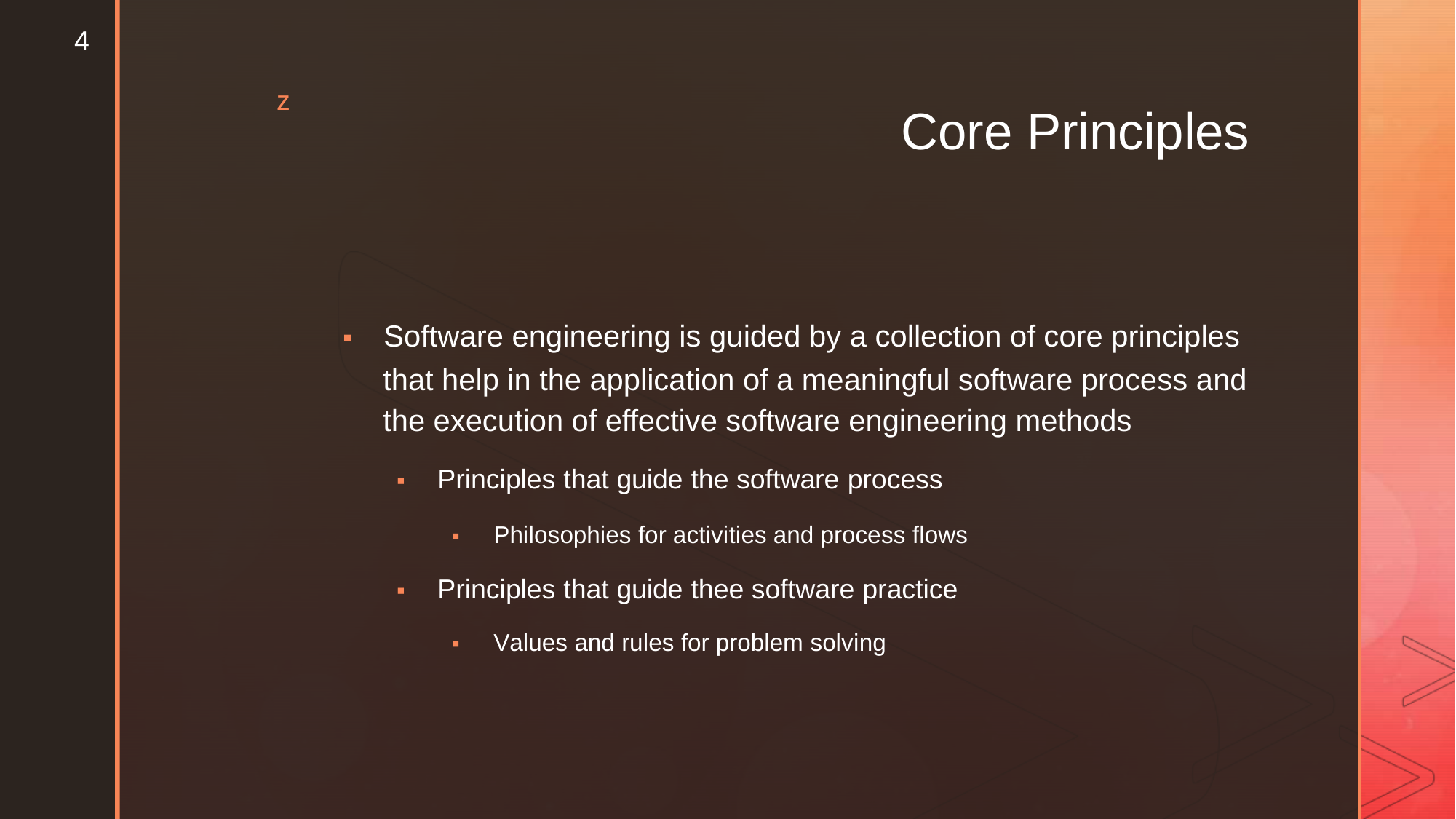

4
z
Core Principles

▪  Software engineering is guided by a collection of core principles
that help in the application of a meaningful software process
the execution of effective software engineering methods
▪   Principles that guide the software process
and
▪    Philosophies for activities and process flows
▪   Principles that guide thee software practice
▪    Values and rules for problem solving